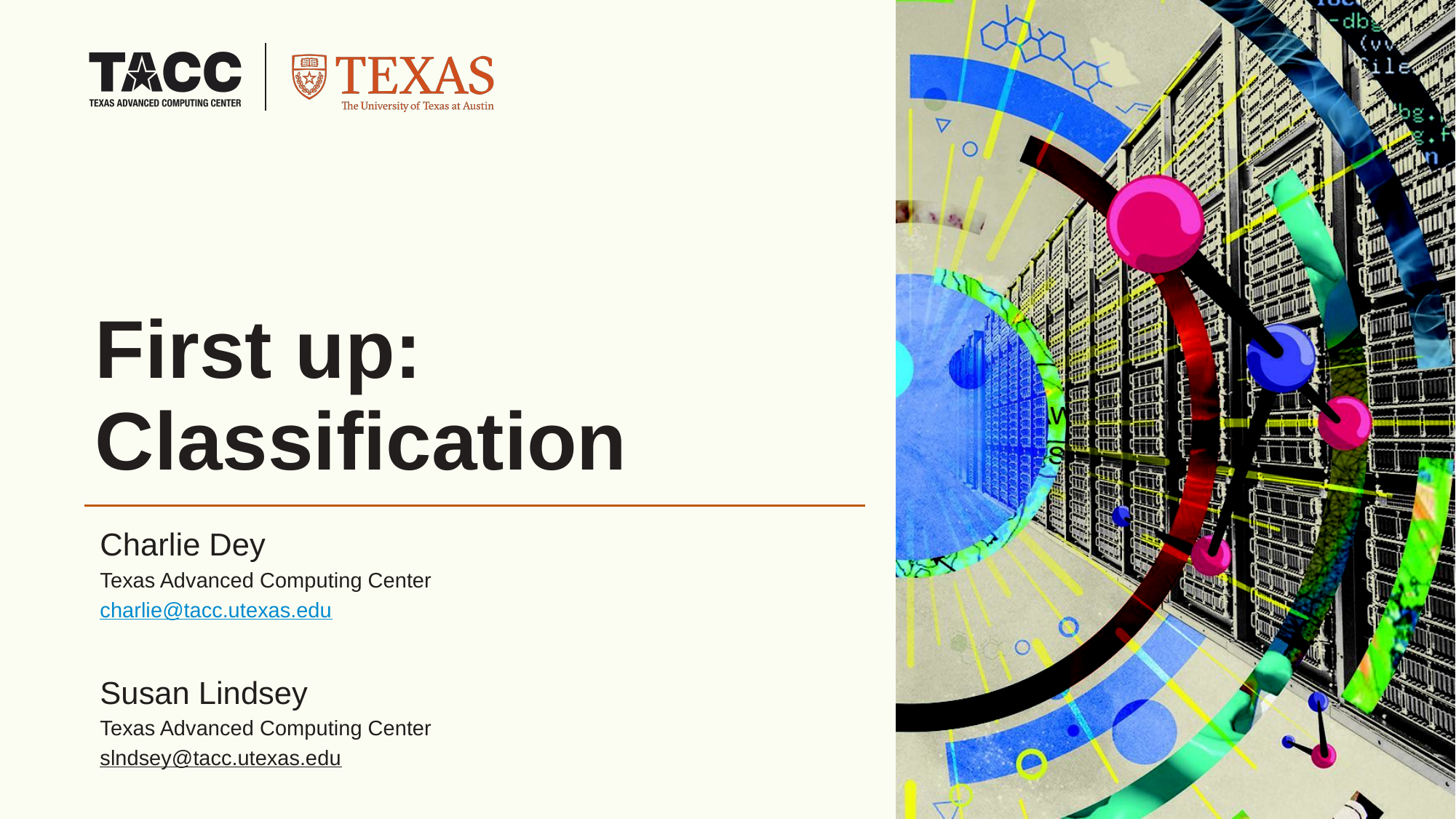

# First up: Classification
Charlie Dey
Texas Advanced Computing Center
charlie@tacc.utexas.edu
Susan Lindsey
Texas Advanced Computing Center
slndsey@tacc.utexas.edu